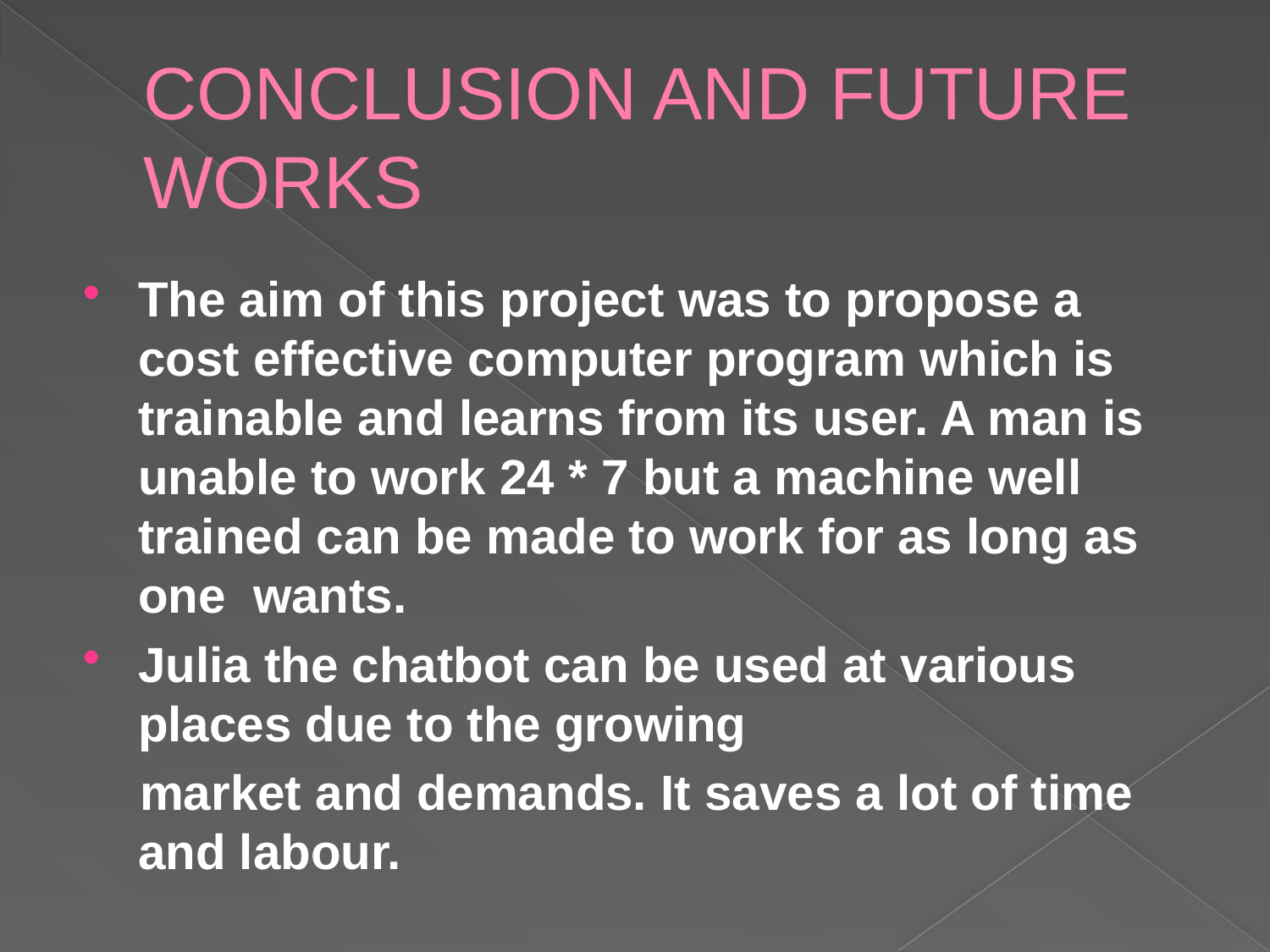

# CONCLUSION AND FUTURE   WORKS
The aim of this project was to propose a cost effective computer program which is trainable and learns from its user. A man is unable to work 24 * 7 but a machine well trained can be made to work for as long as one  wants.
Julia the chatbot can be used at various places due to the growing
    market and demands. It saves a lot of time and labour.